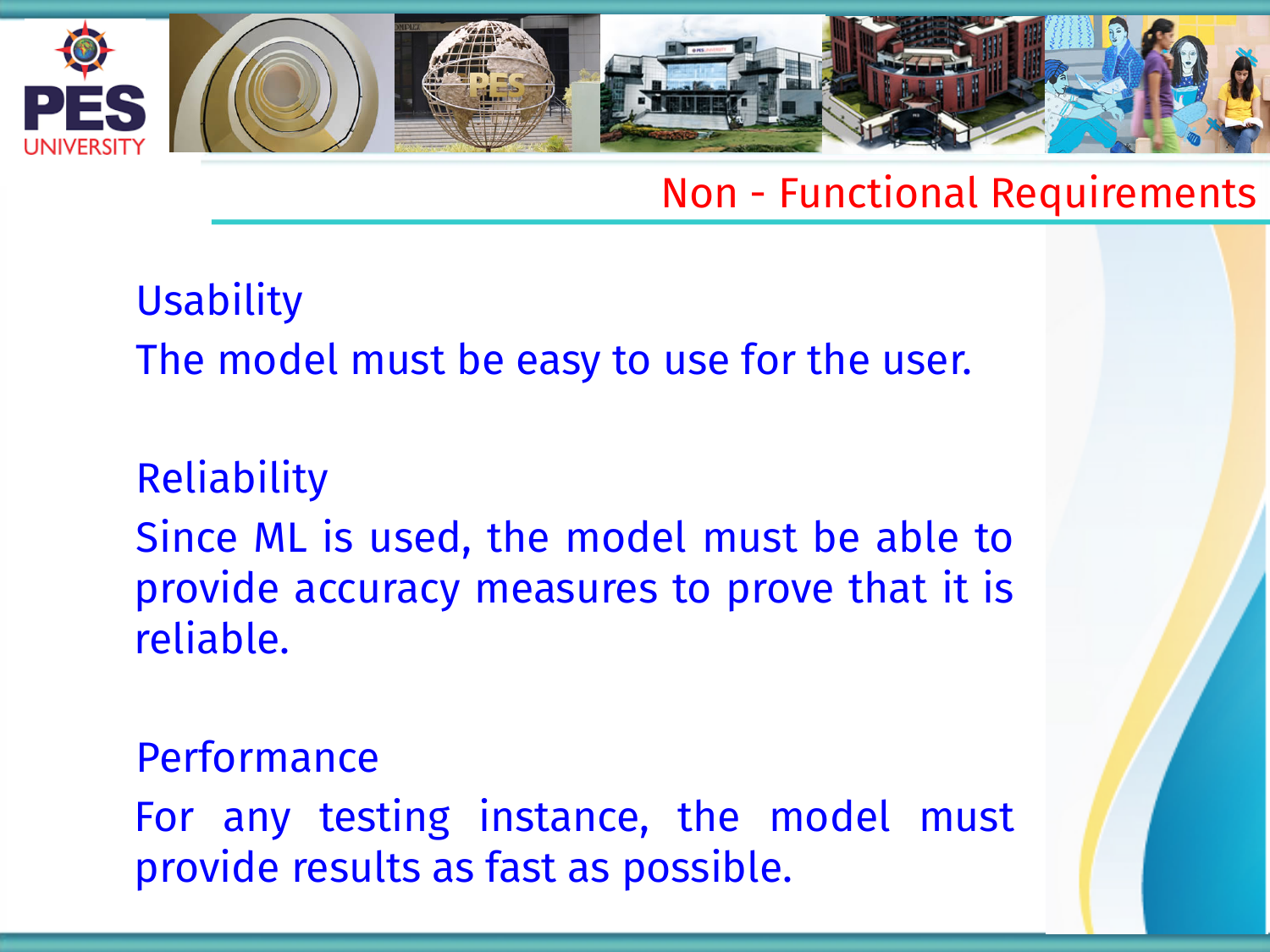

Non - Functional Requirements

Usability
The model must be easy to use for the user.

Reliability
Since ML is used, the model must be able to provide accuracy measures to prove that it is reliable.

Performance
For any testing instance, the model must provide results as fast as possible.